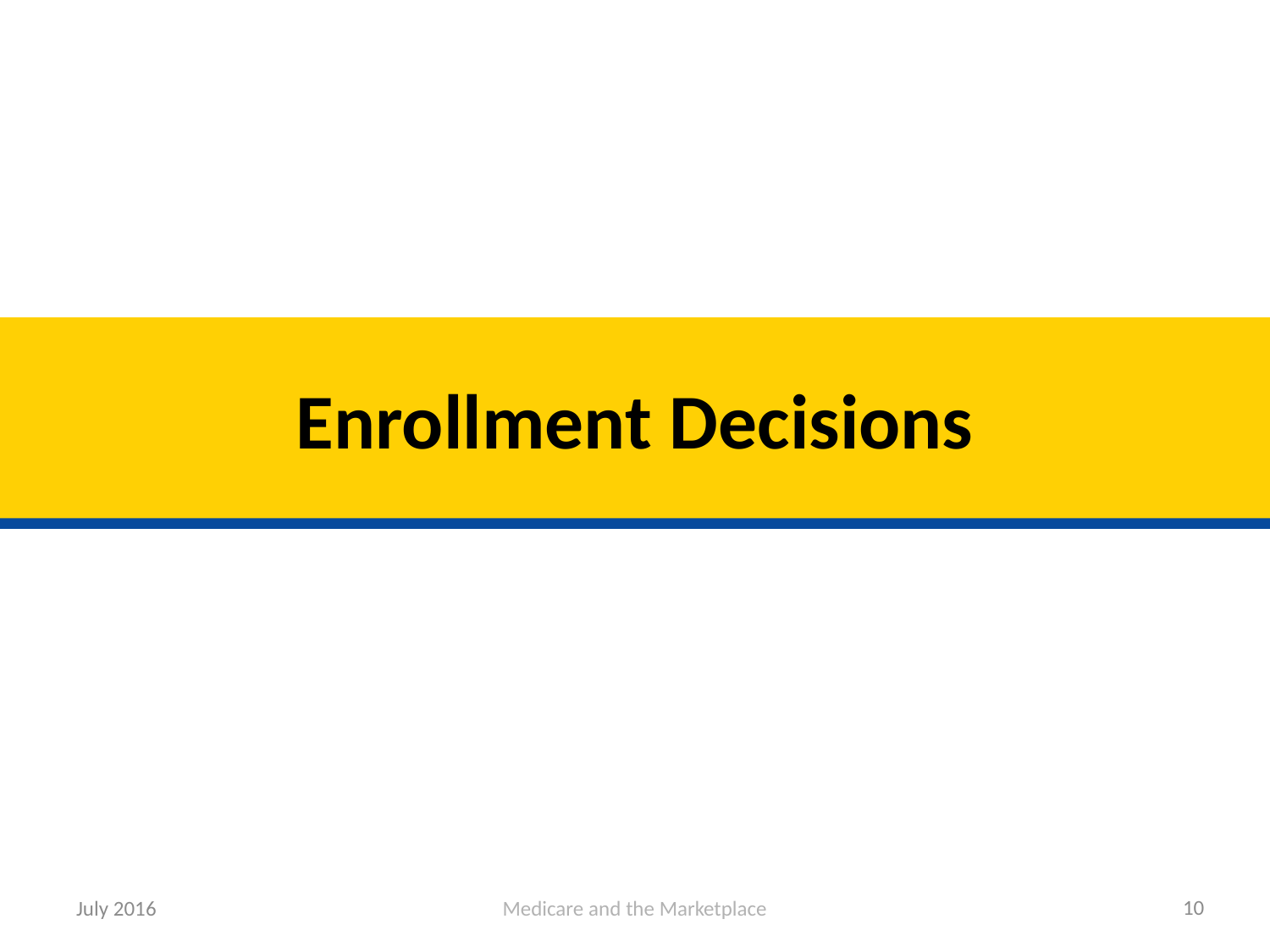

# Enrollment Decisions
10
July 2016
Medicare and the Marketplace